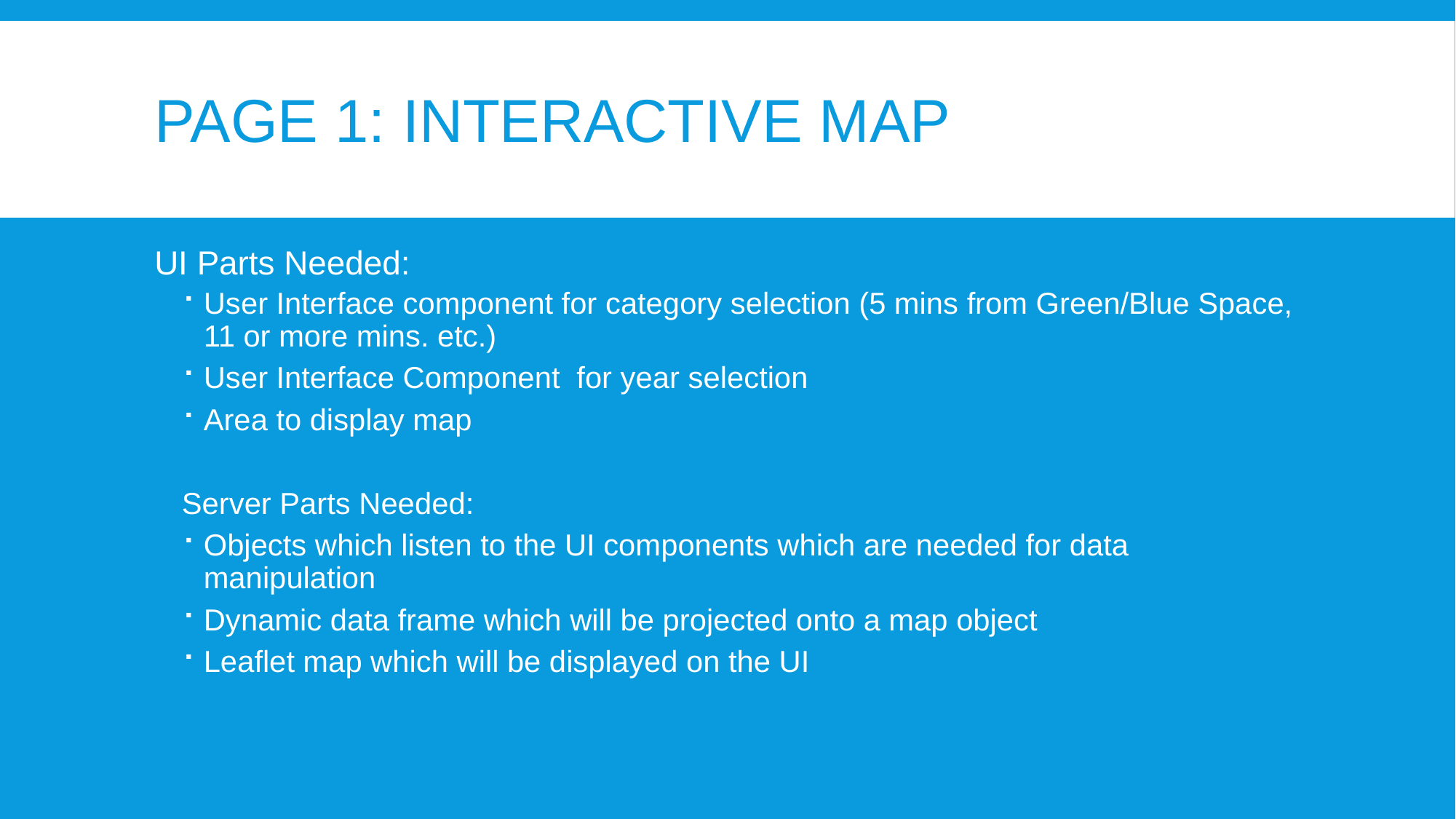

# Page 1: Interactive Map
UI Parts Needed:
User Interface component for category selection (5 mins from Green/Blue Space, 11 or more mins. etc.)
User Interface Component  for year selection
Area to display map

Server Parts Needed:
Objects which listen to the UI components which are needed for data manipulation
Dynamic data frame which will be projected onto a map object
Leaflet map which will be displayed on the UI